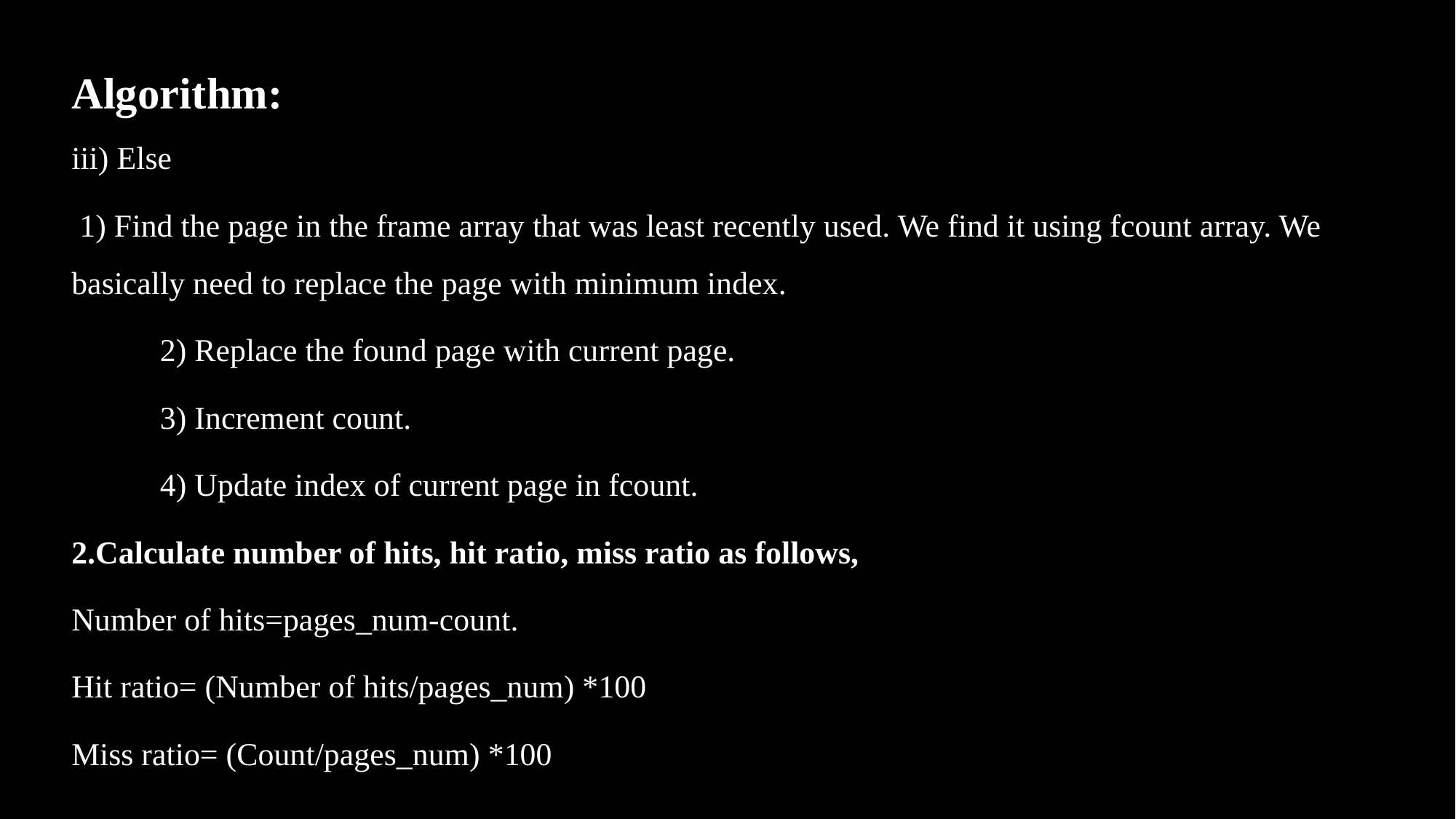

Algorithm:
iii) Else
 1) Find the page in the frame array that was least recently used. We find it using fcount array. We basically need to replace the page with minimum index.
	2) Replace the found page with current page.
	3) Increment count.
	4) Update index of current page in fcount.
2.Calculate number of hits, hit ratio, miss ratio as follows,
Number of hits=pages_num-count.
Hit ratio= (Number of hits/pages_num) *100
Miss ratio= (Count/pages_num) *100